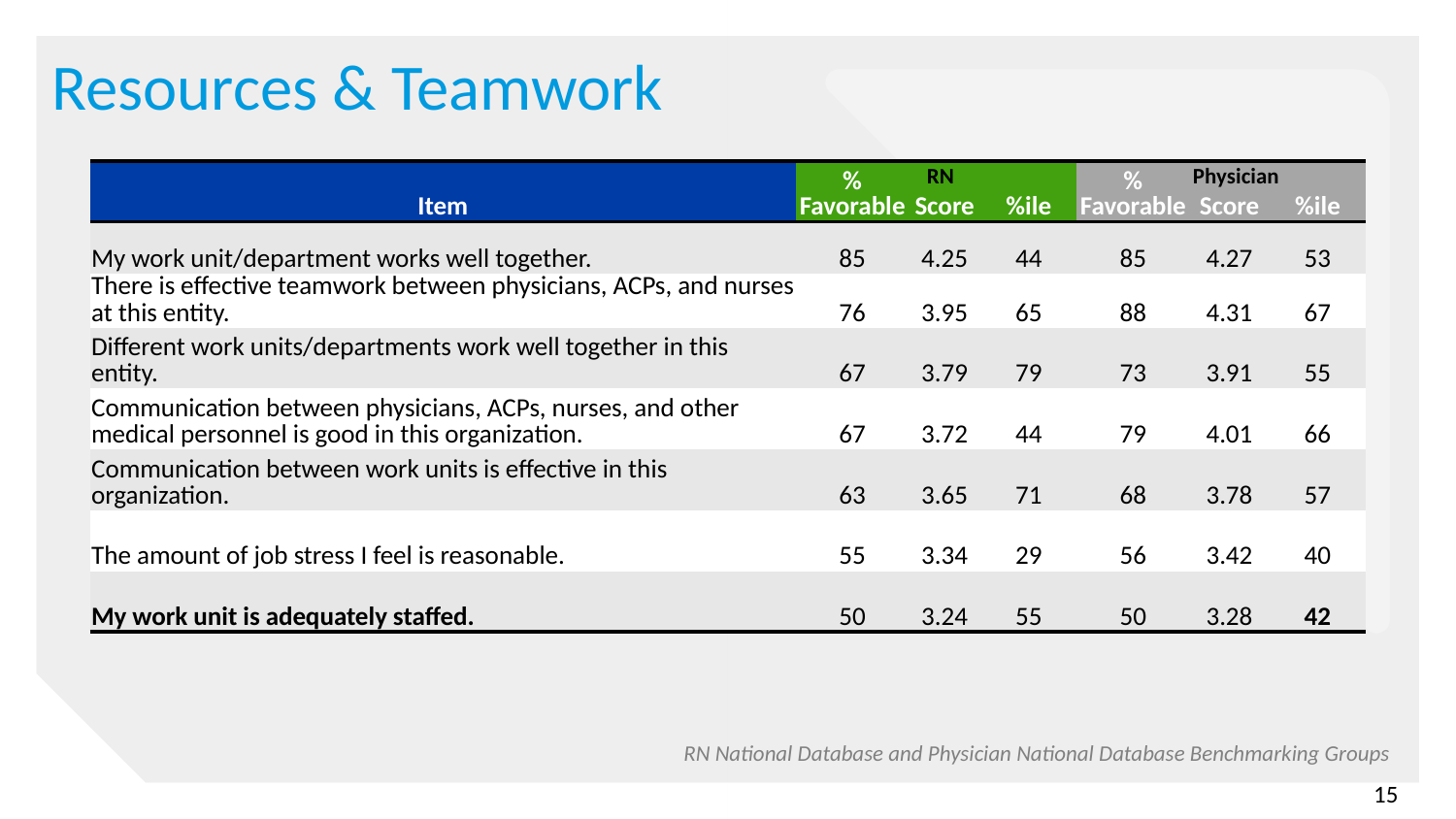

# Resources & Teamwork
RN
Physician
| Item | % Favorable | Score | %ile | % Favorable | Score | %ile |
| --- | --- | --- | --- | --- | --- | --- |
| My work unit/department works well together. | 85 | 4.25 | 44 | 85 | 4.27 | 53 |
| There is effective teamwork between physicians, ACPs, and nurses at this entity. | 76 | 3.95 | 65 | 88 | 4.31 | 67 |
| Different work units/departments work well together in this entity. | 67 | 3.79 | 79 | 73 | 3.91 | 55 |
| Communication between physicians, ACPs, nurses, and other medical personnel is good in this organization. | 67 | 3.72 | 44 | 79 | 4.01 | 66 |
| Communication between work units is effective in this organization. | 63 | 3.65 | 71 | 68 | 3.78 | 57 |
| The amount of job stress I feel is reasonable. | 55 | 3.34 | 29 | 56 | 3.42 | 40 |
| My work unit is adequately staffed. | 50 | 3.24 | 55 | 50 | 3.28 | 42 |
RN National Database and Physician National Database Benchmarking Groups